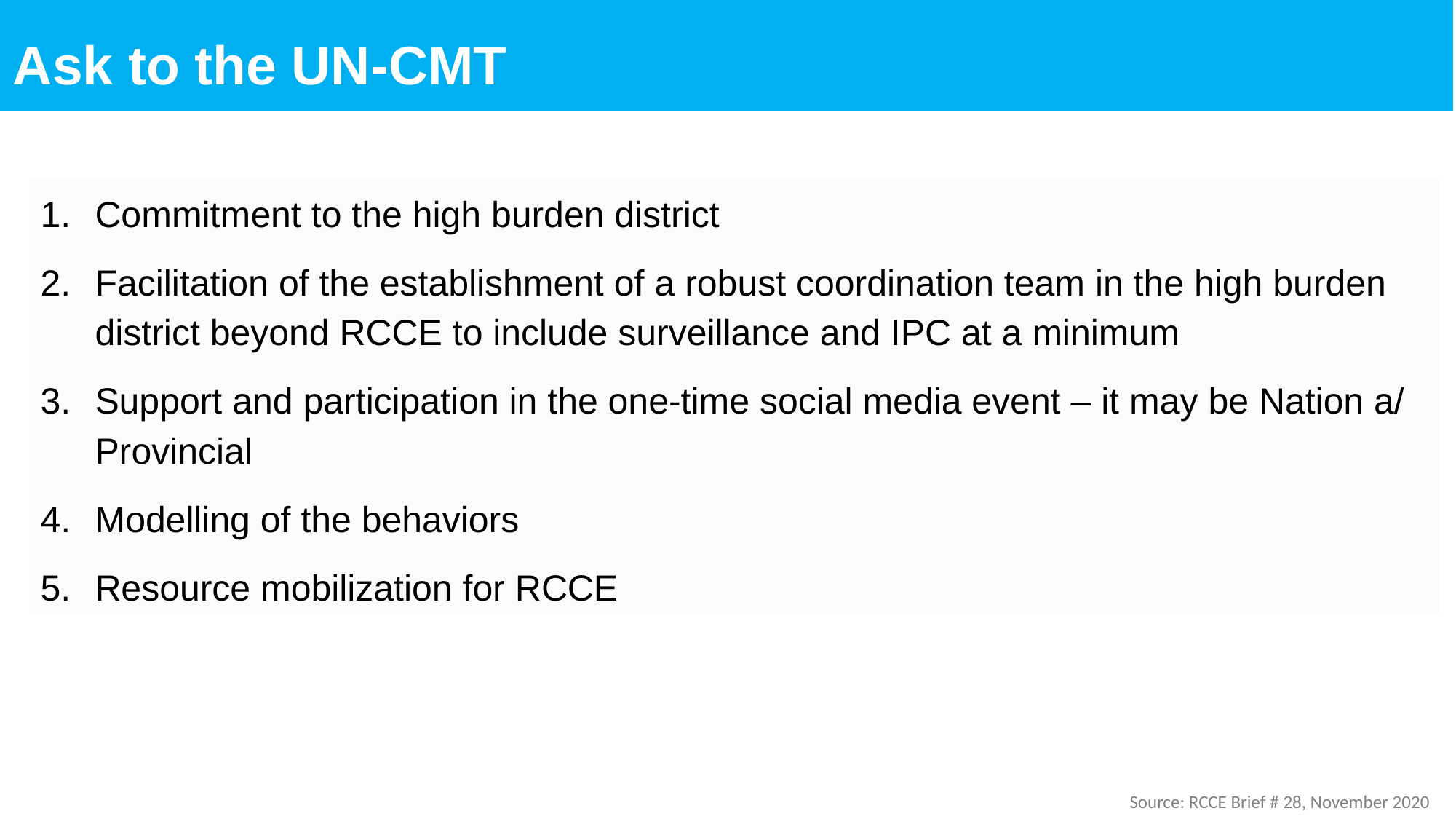

Ask to the UN-CMT
Commitment to the high burden district
Facilitation of the establishment of a robust coordination team in the high burden district beyond RCCE to include surveillance and IPC at a minimum
Support and participation in the one-time social media event – it may be Nation a/ Provincial
Modelling of the behaviors
Resource mobilization for RCCE
Source: RCCE Brief # 28, November 2020